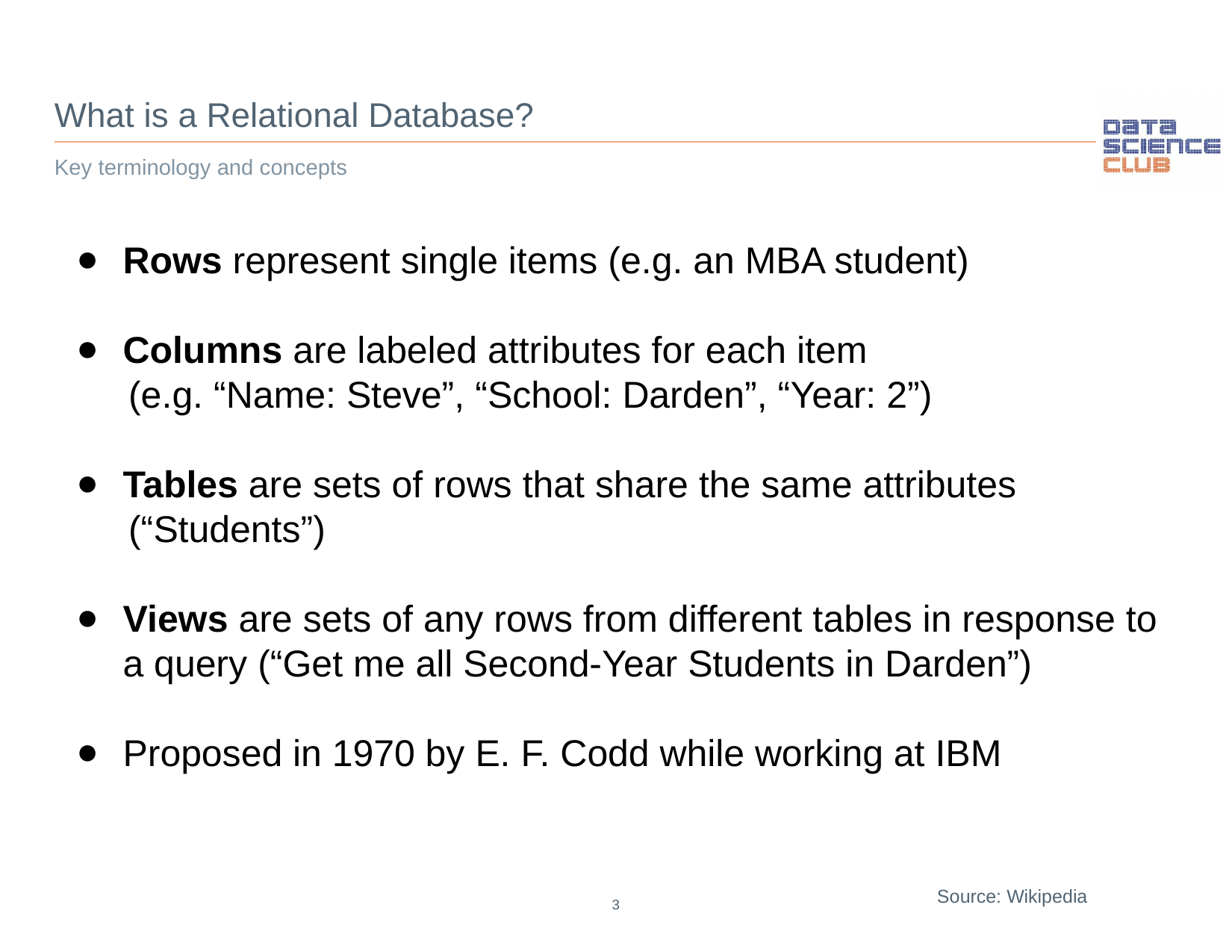

What is a Relational Database?
Key terminology and concepts
Rows represent single items (e.g. an MBA student)

Columns are labeled attributes for each item
     (e.g. “Name: Steve”, “School: Darden”, “Year: 2”)

Tables are sets of rows that share the same attributes
     (“Students”)

Views are sets of any rows from different tables in response to a query (“Get me all Second-Year Students in Darden”)

Proposed in 1970 by E. F. Codd while working at IBM

Source: Wikipedia